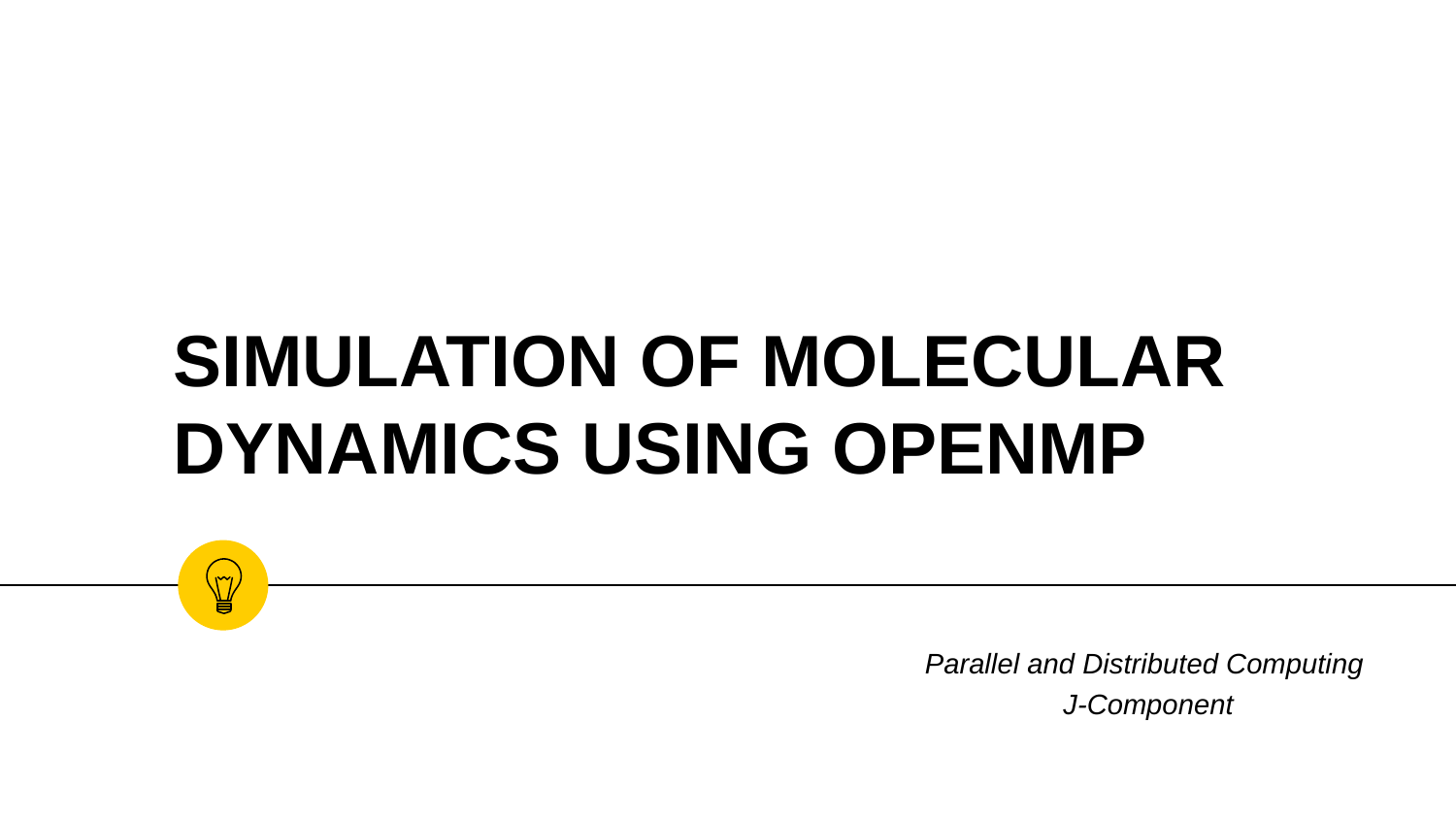

# SIMULATION OF MOLECULAR DYNAMICS USING OPENMP

Parallel and Distributed Computing
J-Component